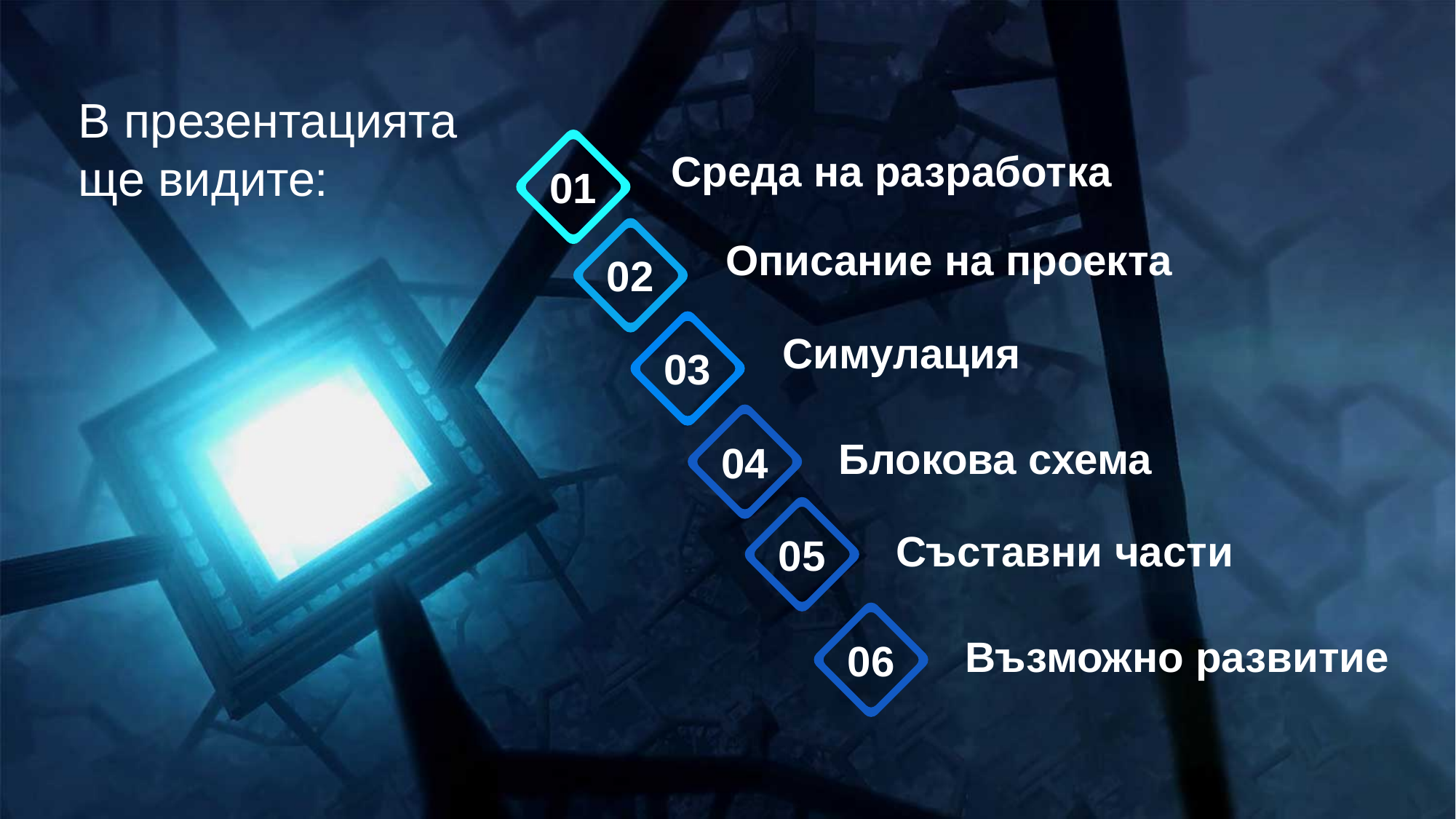

В презентацията ще видите:

Среда на разработка
01

Описание на проекта
02

Симулация
03

Блокова схема
04

Съставни части
05

Възможно развитие
06